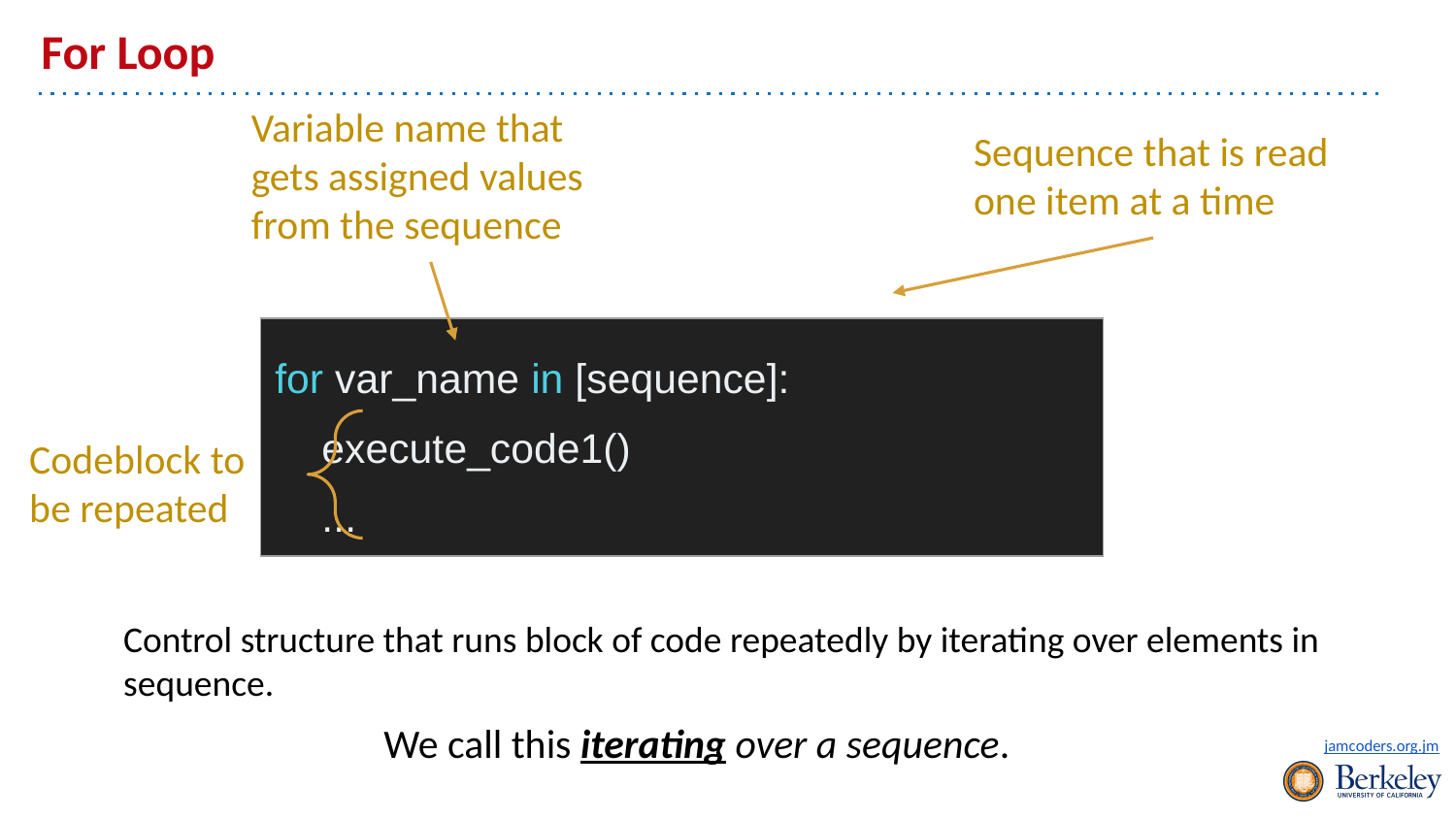

# For Loop
Variable name that gets assigned values from the sequence

Sequence that is read one item at a time
| for var\_name in [sequence]: execute\_code1() ... |
| --- |

Codeblock to be repeated
Control structure that runs block of code repeatedly by iterating over elements in sequence.
We call this iterating over a sequence.